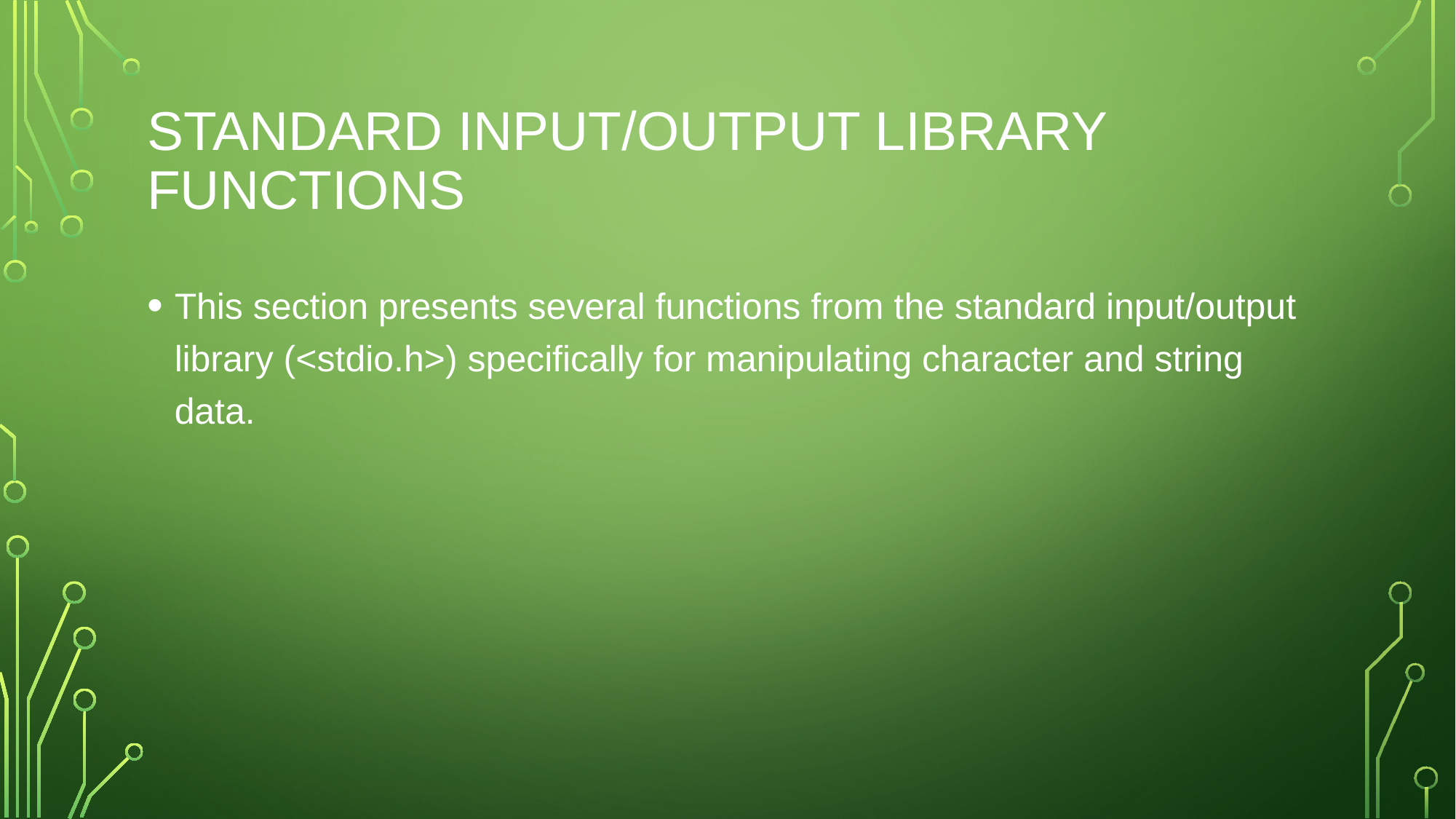

# Standard Input/Output Library Functions
This section presents several functions from the standard input/output library (<stdio.h>) specifically for manipulating character and string data.